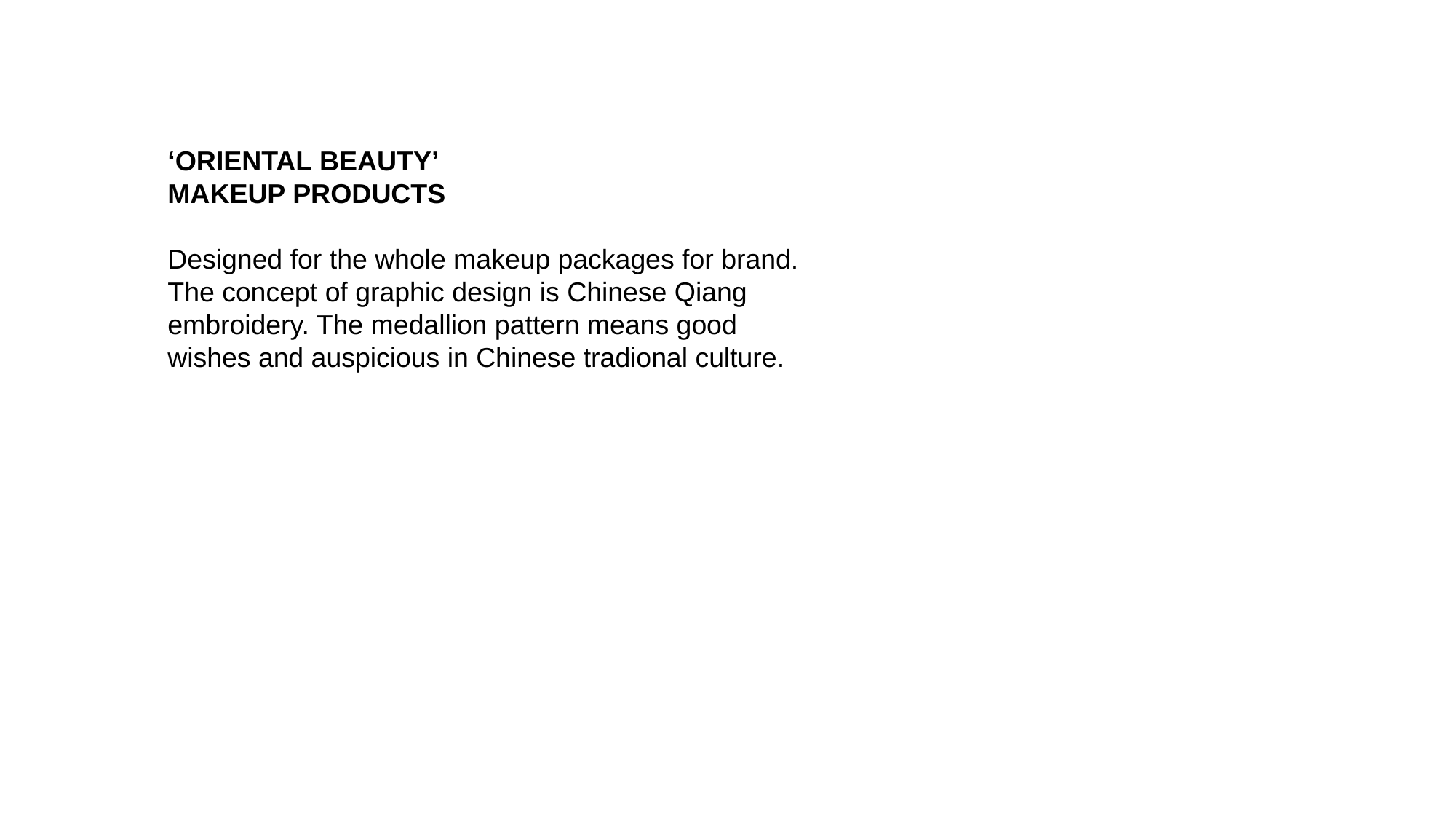

‘ORIENTAL BEAUTY’
MAKEUP PRODUCTS

Designed for the whole makeup packages for brand. The concept of graphic design is Chinese Qiang embroidery. The medallion pattern means good wishes and auspicious in Chinese tradional culture.